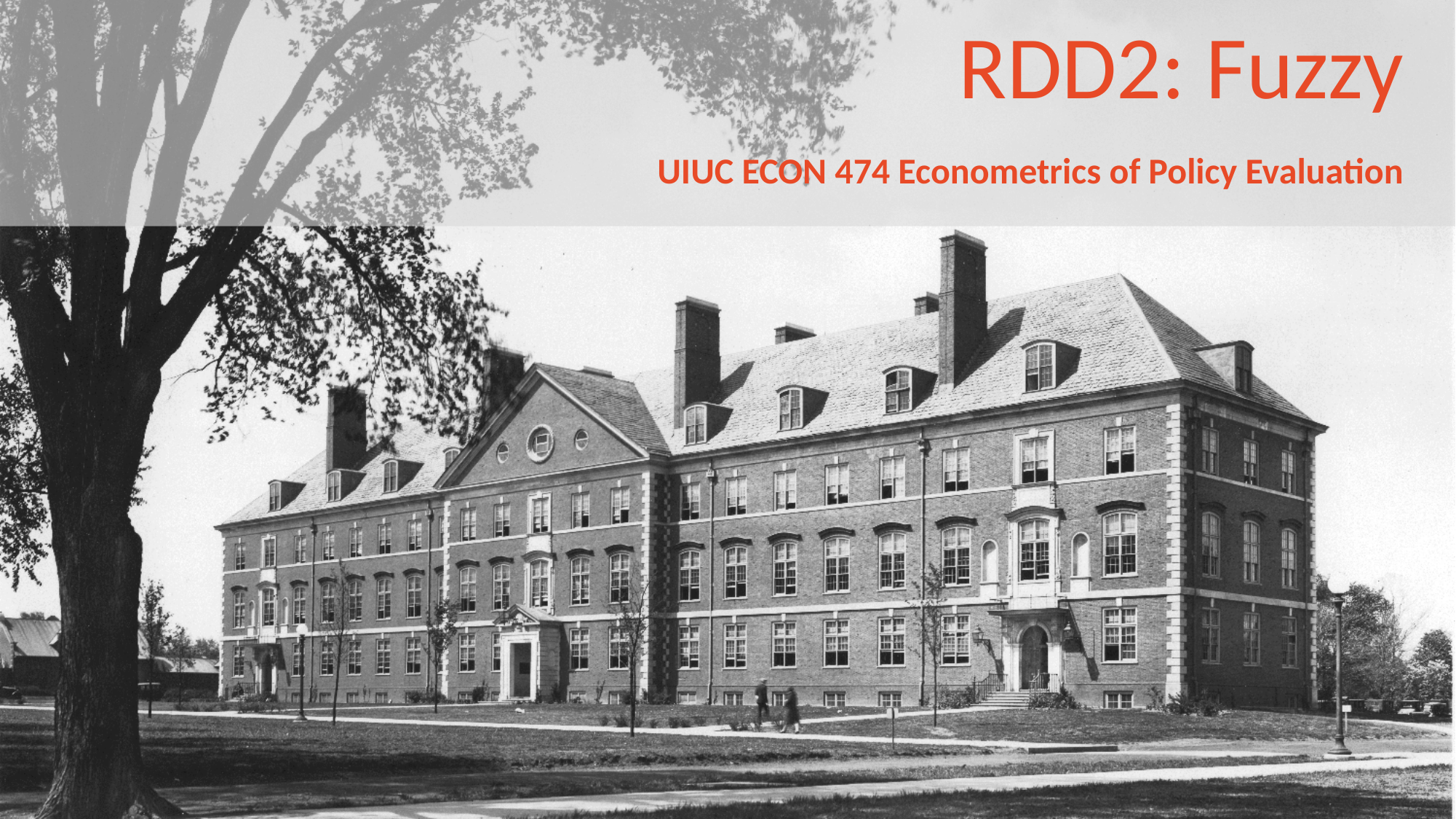

# RDD2: Fuzzy
UIUC ECON 474 Econometrics of Policy Evaluation